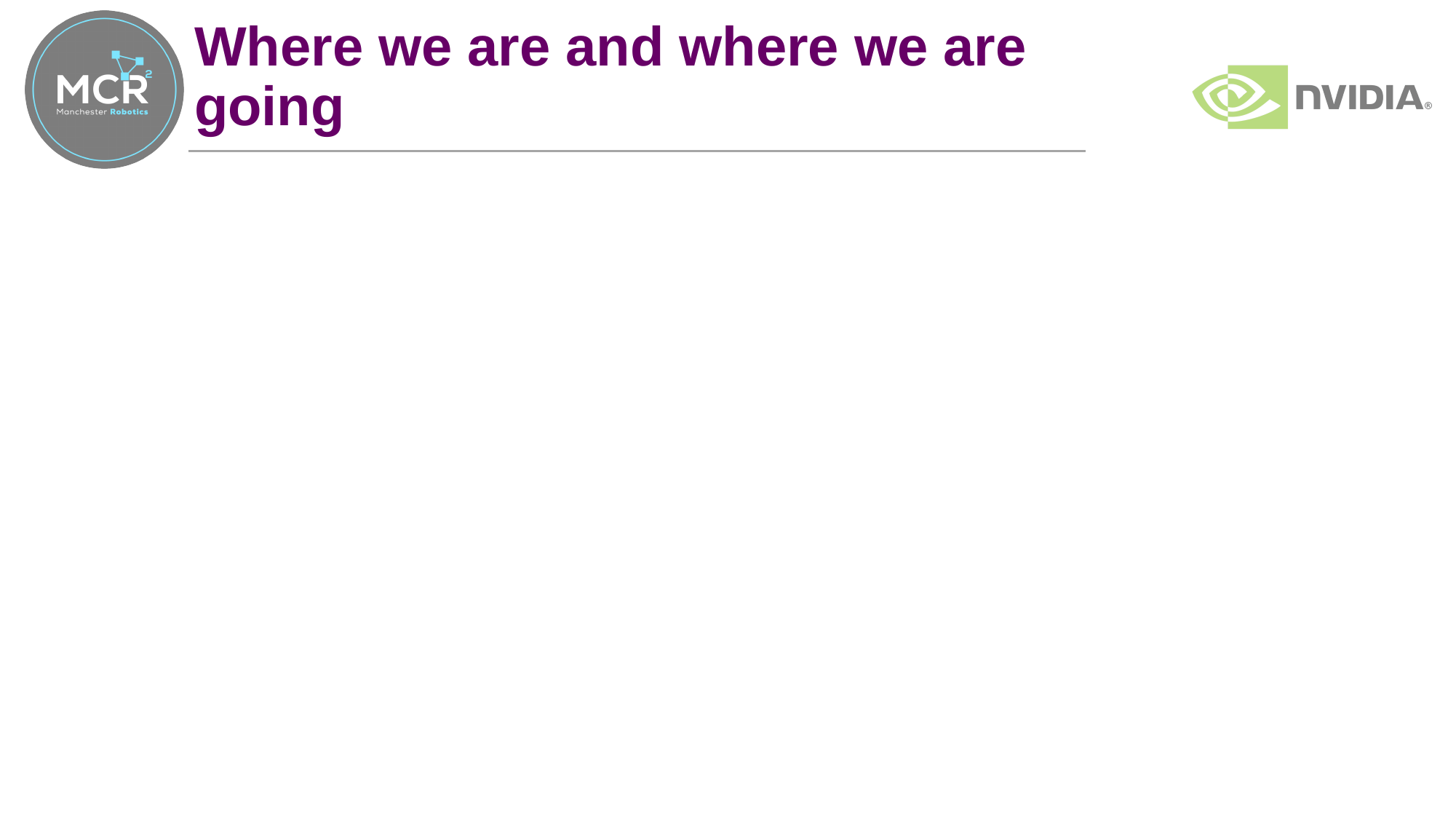

# Where we are and where we are going